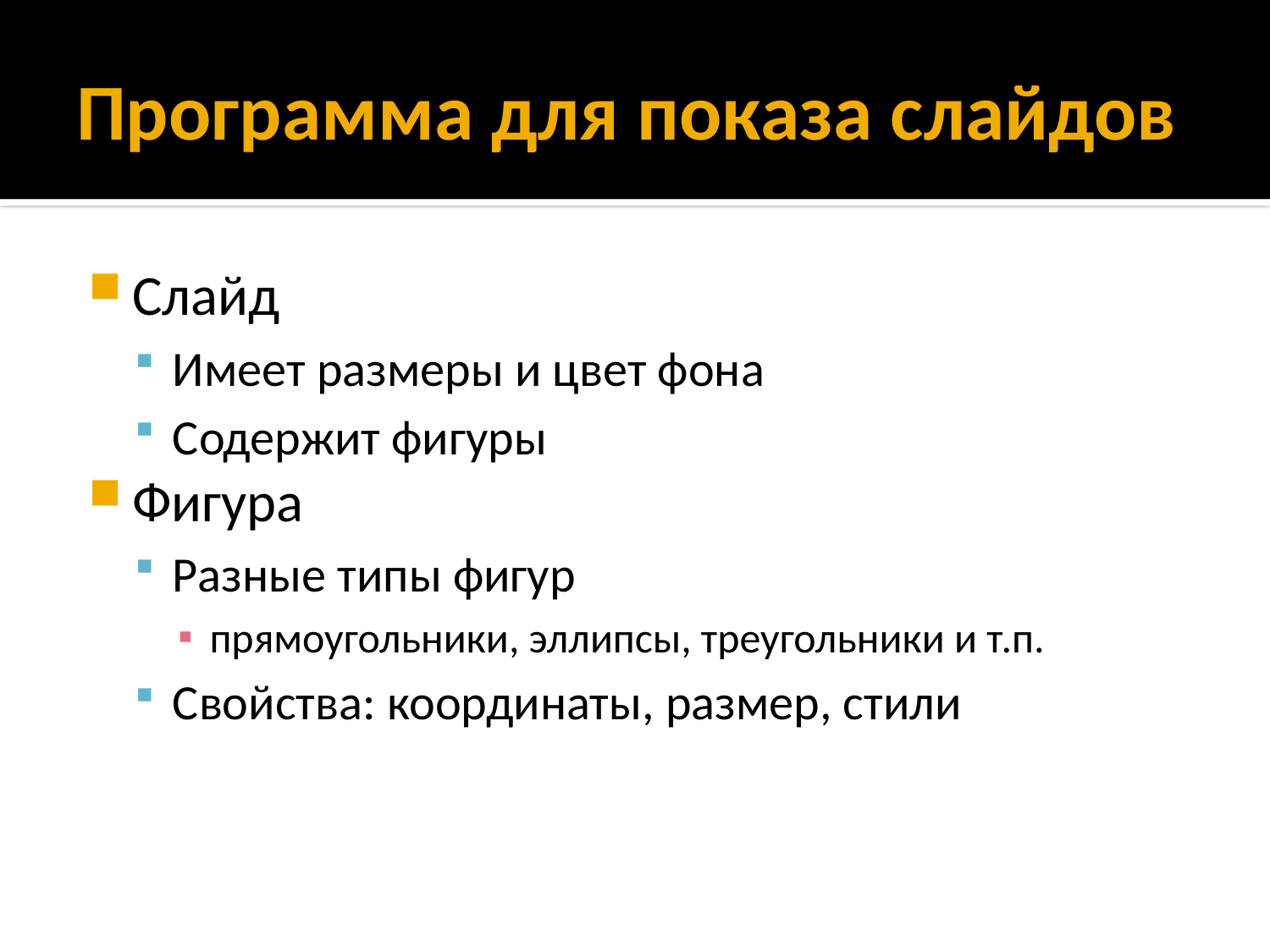

# Программа для показа слайдов
Слайд
Имеет размеры и цвет фона
Содержит фигуры
Фигура
Разные типы фигур
прямоугольники, эллипсы, треугольники и т.п.
Свойства: координаты, размер, стили